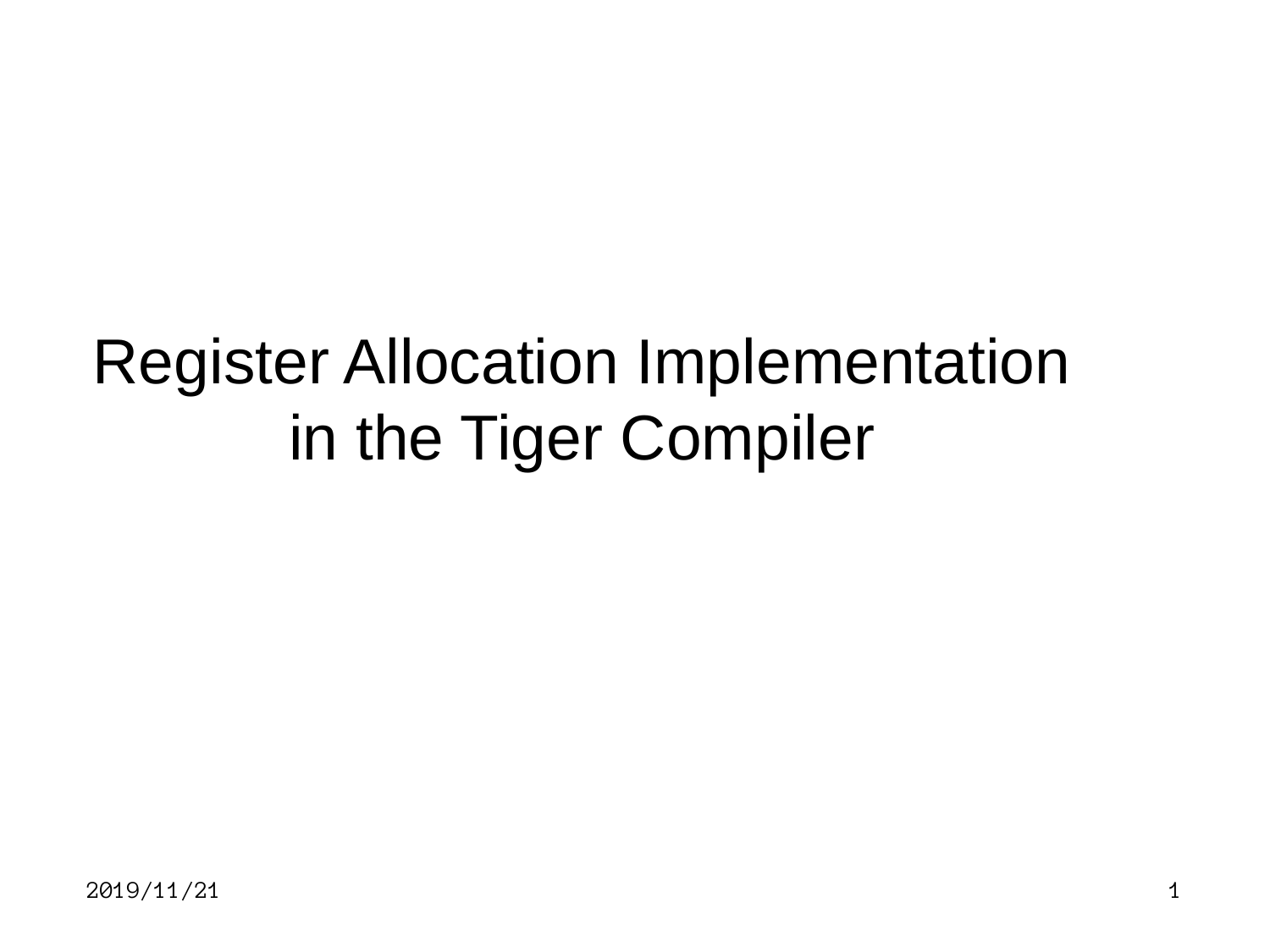

# Register Allocation Implementation in the Tiger Compiler
2019/11/21
1